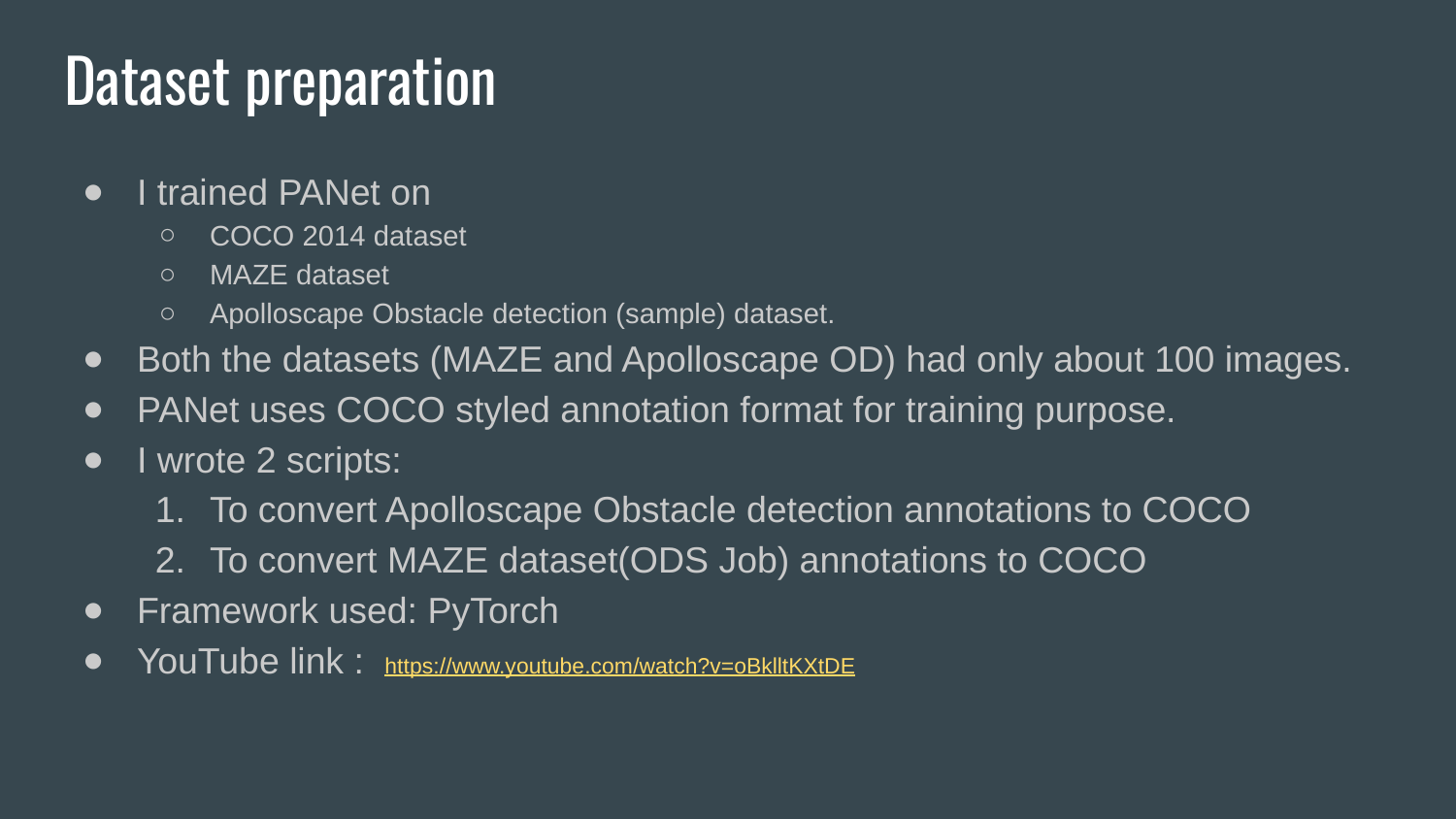

# Dataset preparation
I trained PANet on
COCO 2014 dataset
MAZE dataset
Apolloscape Obstacle detection (sample) dataset.
Both the datasets (MAZE and Apolloscape OD) had only about 100 images.
PANet uses COCO styled annotation format for training purpose.
I wrote 2 scripts:
To convert Apolloscape Obstacle detection annotations to COCO
To convert MAZE dataset(ODS Job) annotations to COCO
Framework used: PyTorch
YouTube link :  https://www.youtube.com/watch?v=oBklltKXtDE